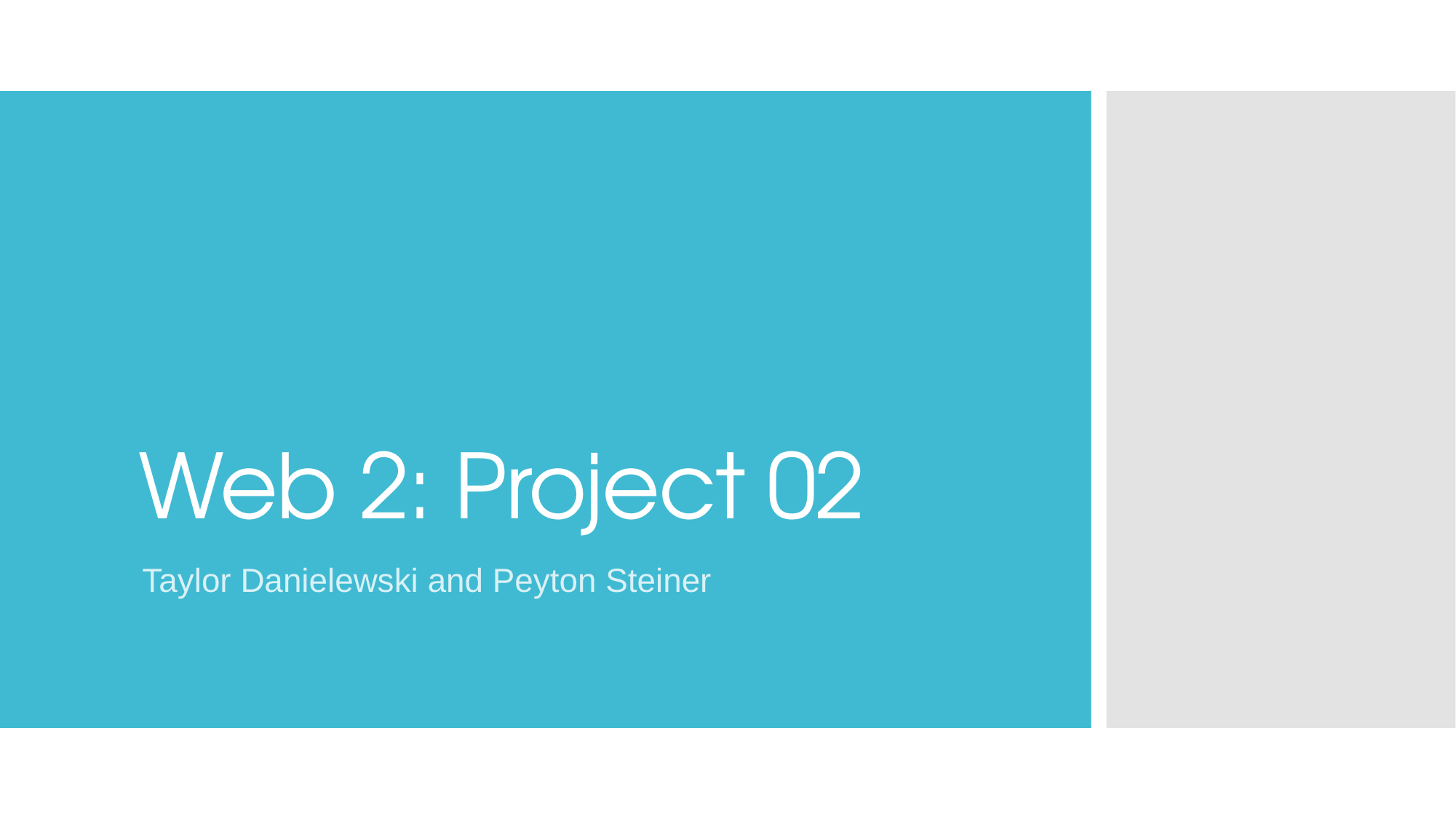

# Web 2: Project 02
Taylor Danielewski and Peyton Steiner